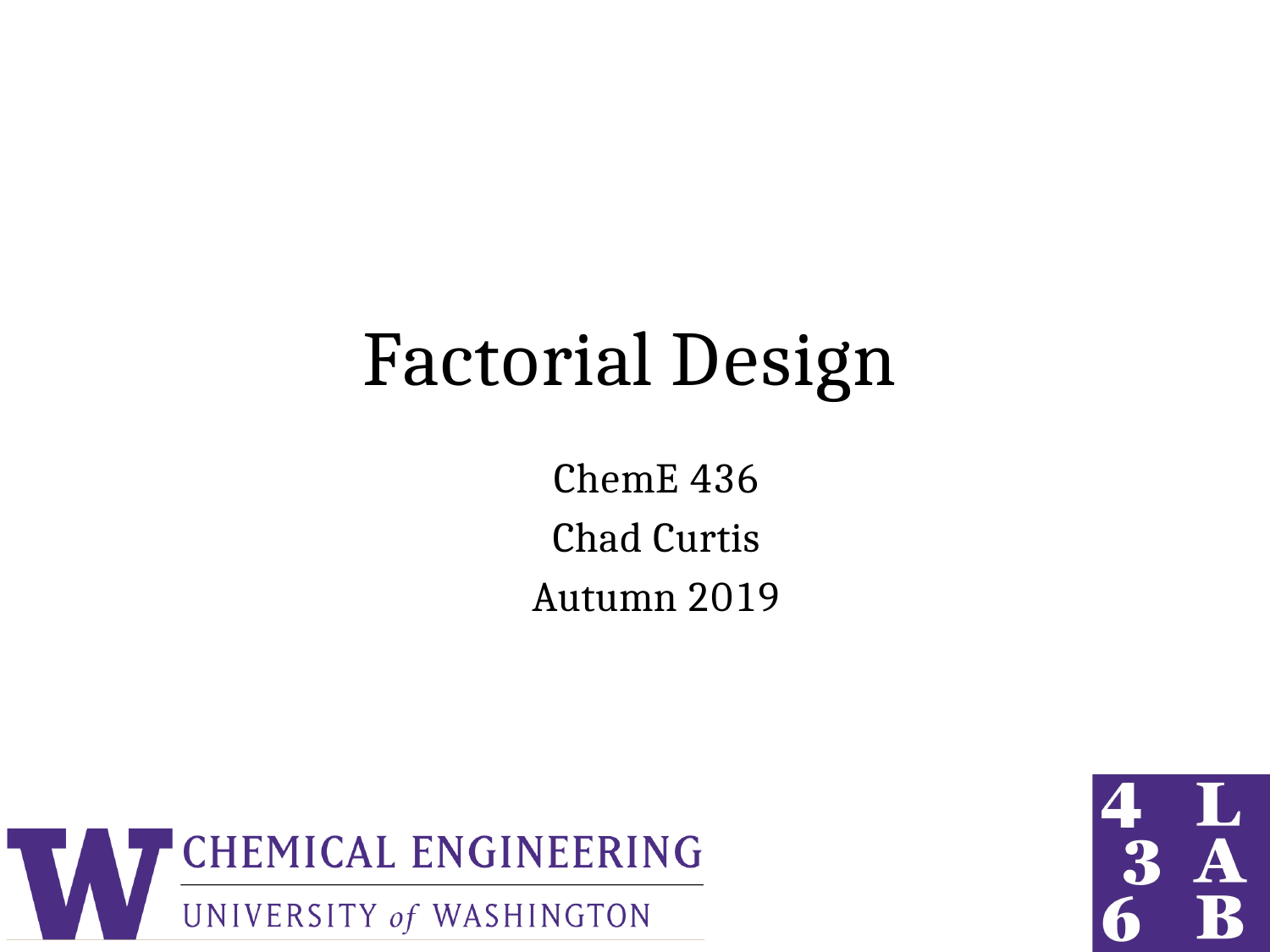

# Factorial Design
ChemE 436
Chad Curtis
Autumn 2019